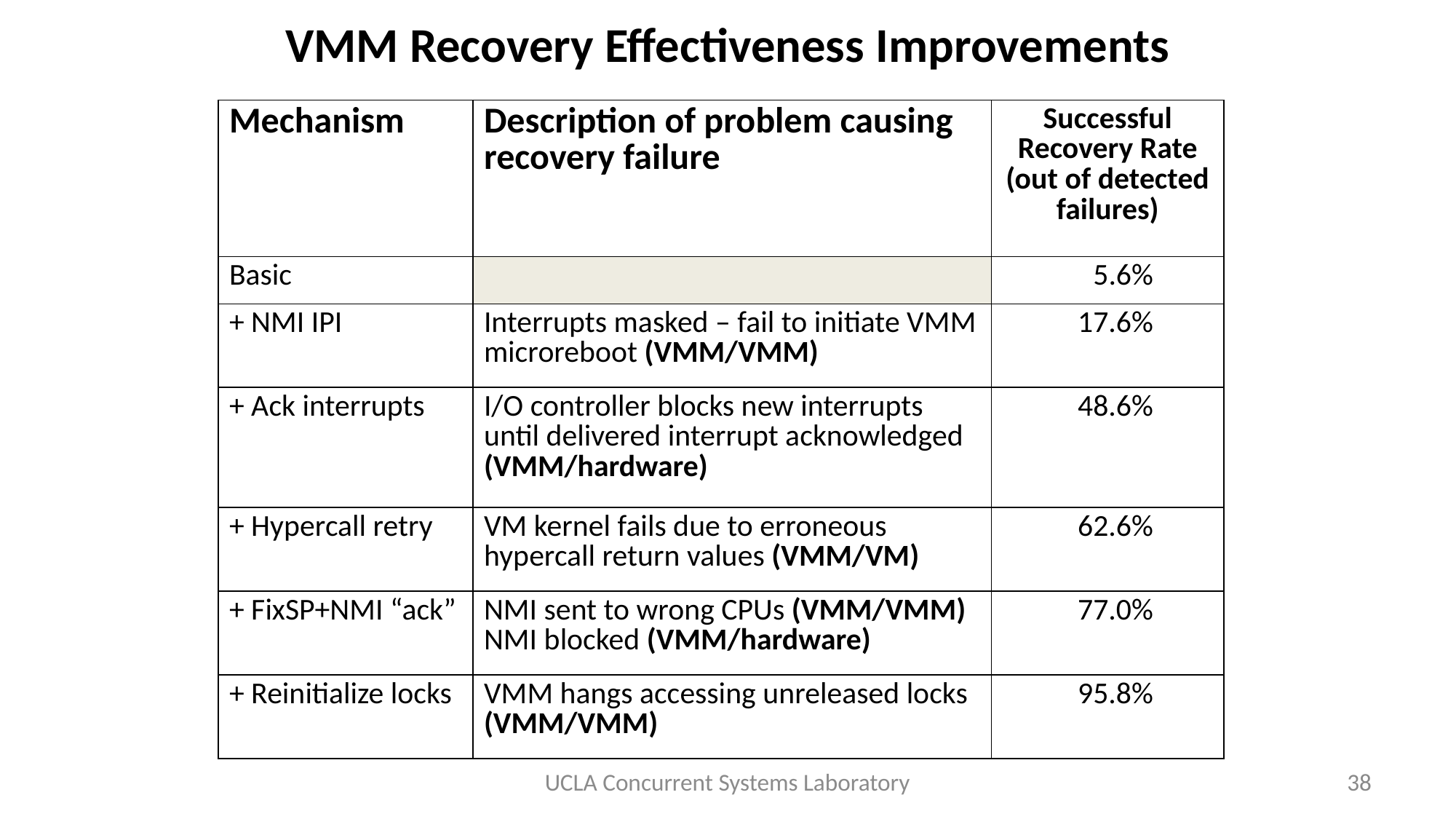

# VMM Recovery Effectiveness Improvements
| Mechanism | Description of problem causing recovery failure | Successful Recovery Rate (out of detected failures) |  |  |
| --- | --- | --- | --- | --- |
| Basic |  | 5.6% |  |  |
| + NMI IPI | Interrupts masked – fail to initiate VMM microreboot (VMM/VMM) | 17.6% |  |  |
| + Ack interrupts | I/O controller blocks new interrupts until delivered interrupt acknowledged (VMM/hardware) | 48.6% |  |  |
| + Hypercall retry | VM kernel fails due to erroneous hypercall return values (VMM/VM) | 62.6% |  |  |
| + FixSP+NMI “ack” | NMI sent to wrong CPUs (VMM/VMM) NMI blocked (VMM/hardware) | 77.0% |  |  |
| + Reinitialize locks | VMM hangs accessing unreleased locks (VMM/VMM) | 95.8% |  |  |
UCLA Concurrent Systems Laboratory
38